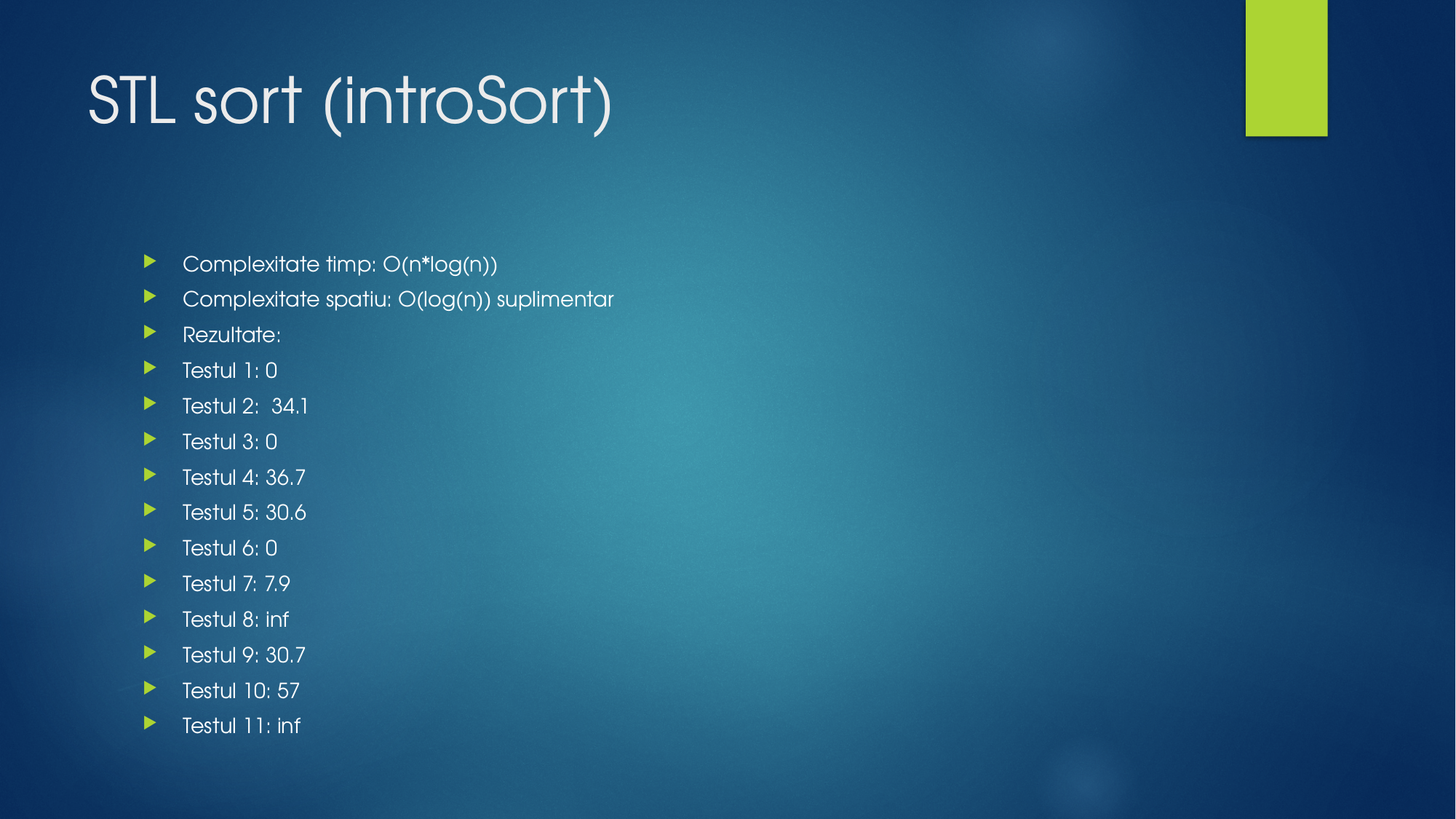

# STL sort (introSort)
Complexitate timp: O(n*log(n))
Complexitate spatiu: O(log(n)) suplimentar
Rezultate:
Testul 1: 0
Testul 2:  34.1
Testul 3: 0
Testul 4: 36.7
Testul 5: 30.6
Testul 6: 0
Testul 7: 7.9
Testul 8: inf
Testul 9: 30.7
Testul 10: 57
Testul 11: inf